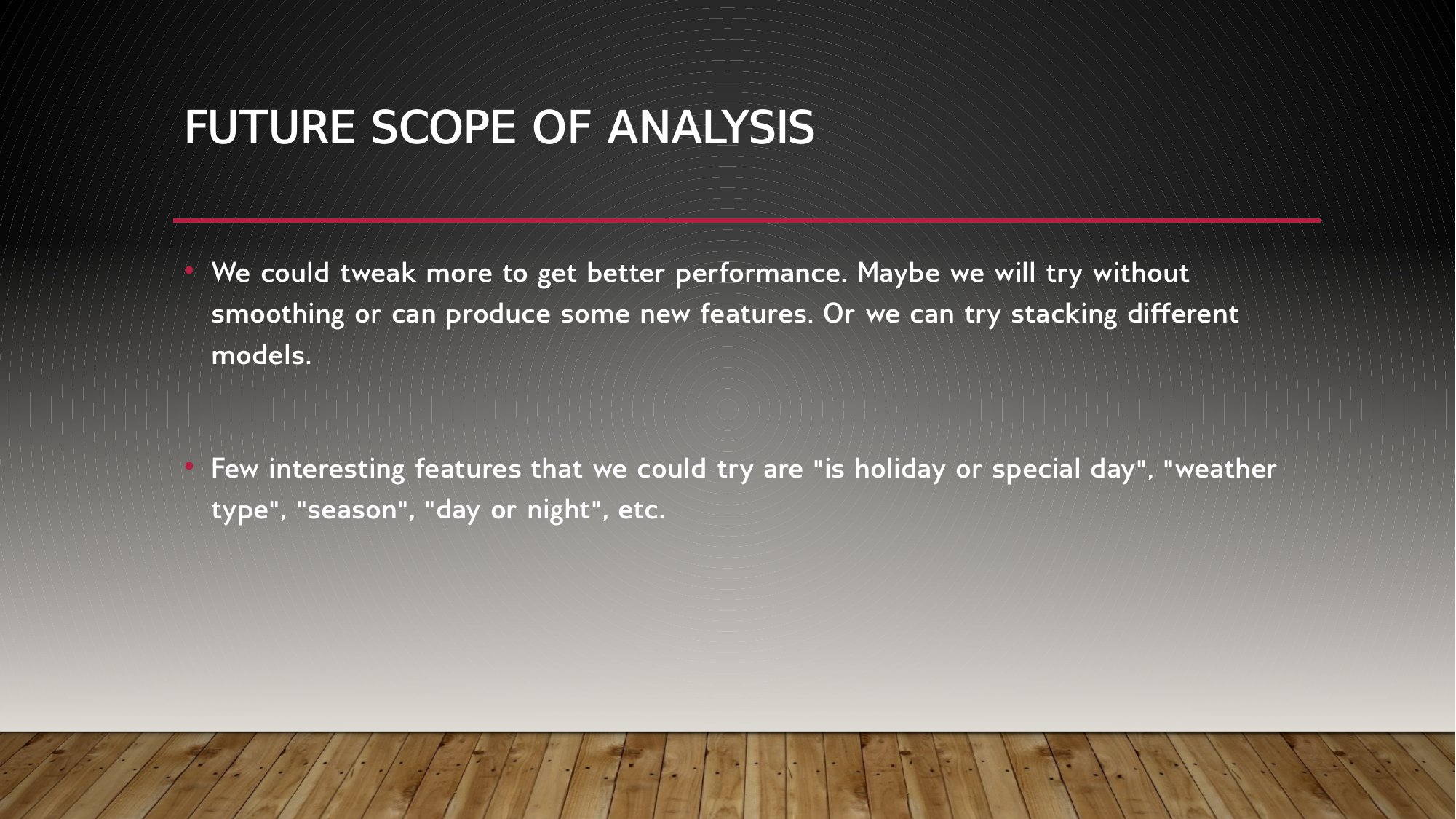

# Future scope of analysis
We could tweak more to get better performance. Maybe we will try without smoothing or can produce some new features. Or we can try stacking different models.

Few interesting features that we could try are "is holiday or special day", "weather type", "season", "day or night", etc.